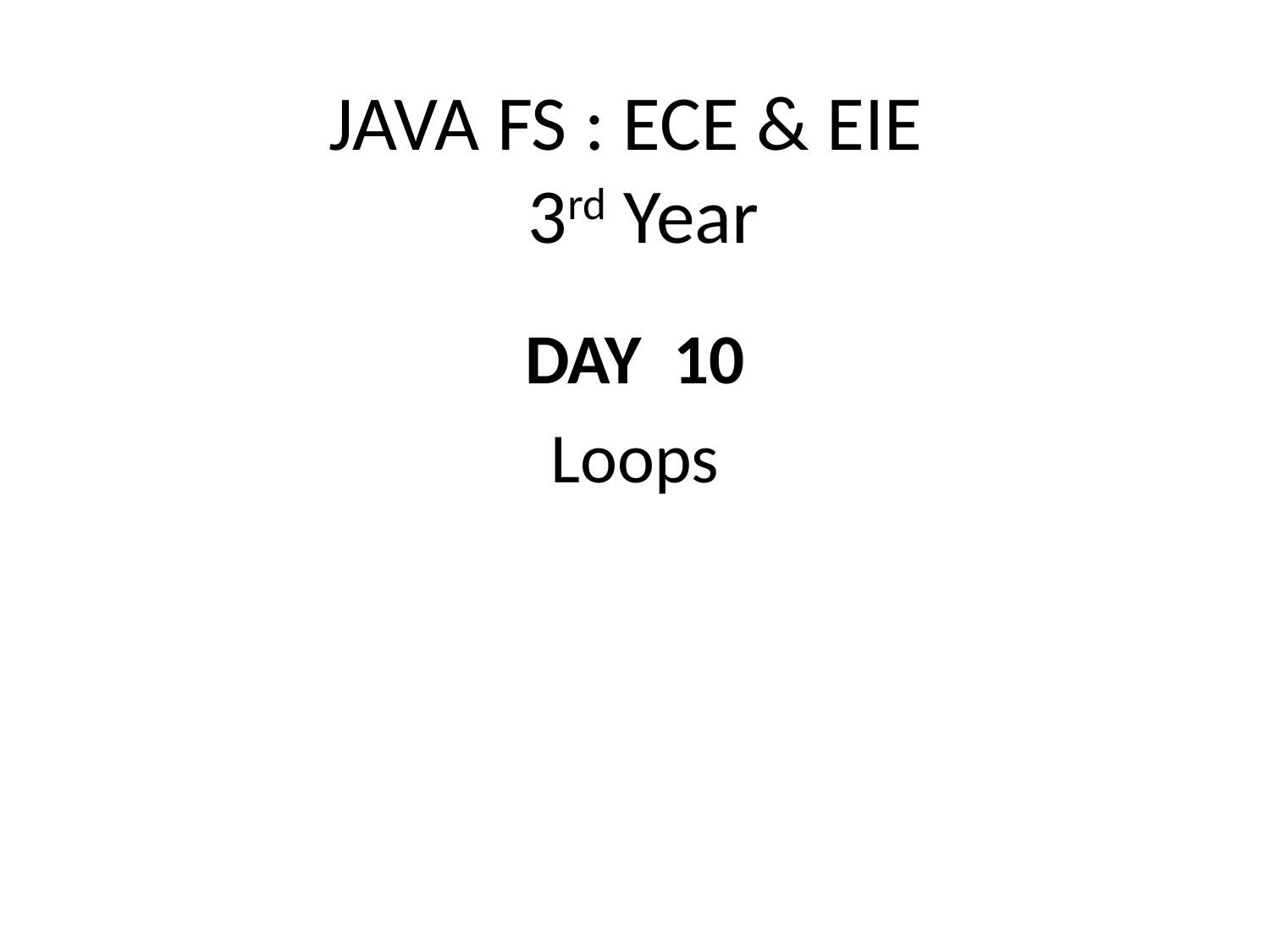

# JAVA FS : ECE & EIE 3rd Year
DAY  10
Loops